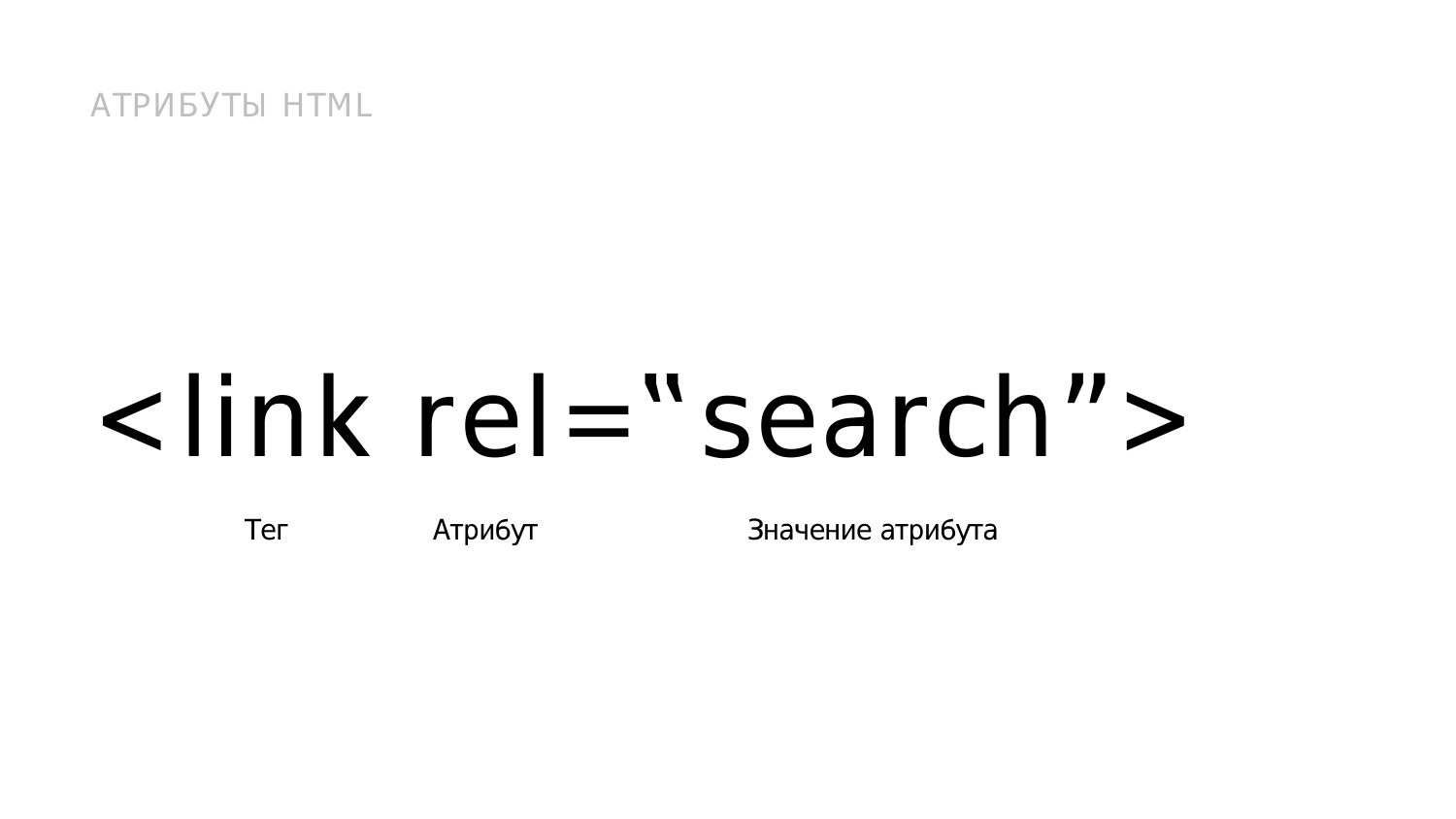

АТРИБУТЫ HTML
<link rel=“search”>
Тег
Атрибут
Значение атрибута